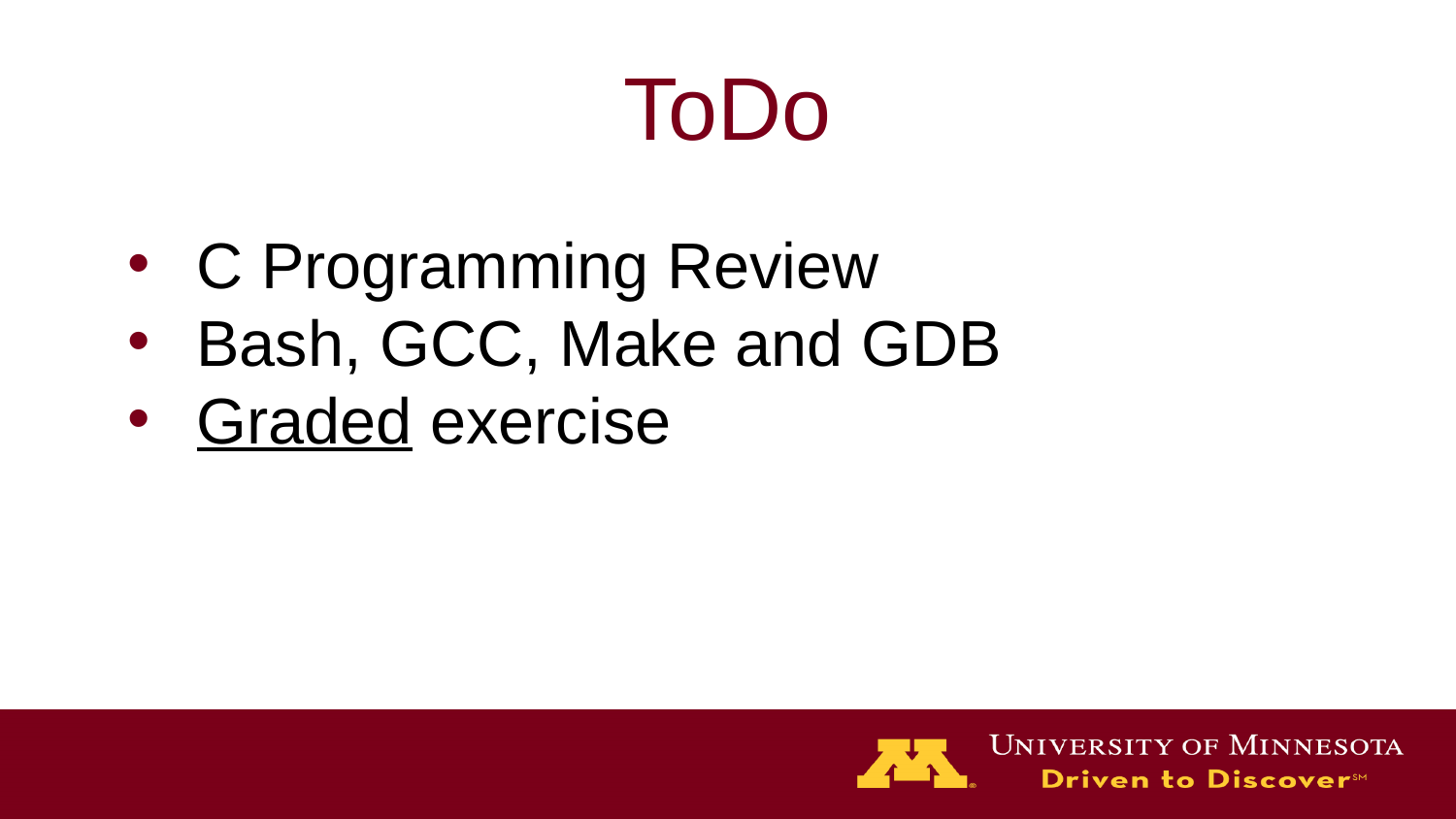

# ToDo
C Programming Review
Bash, GCC, Make and GDB
Graded exercise